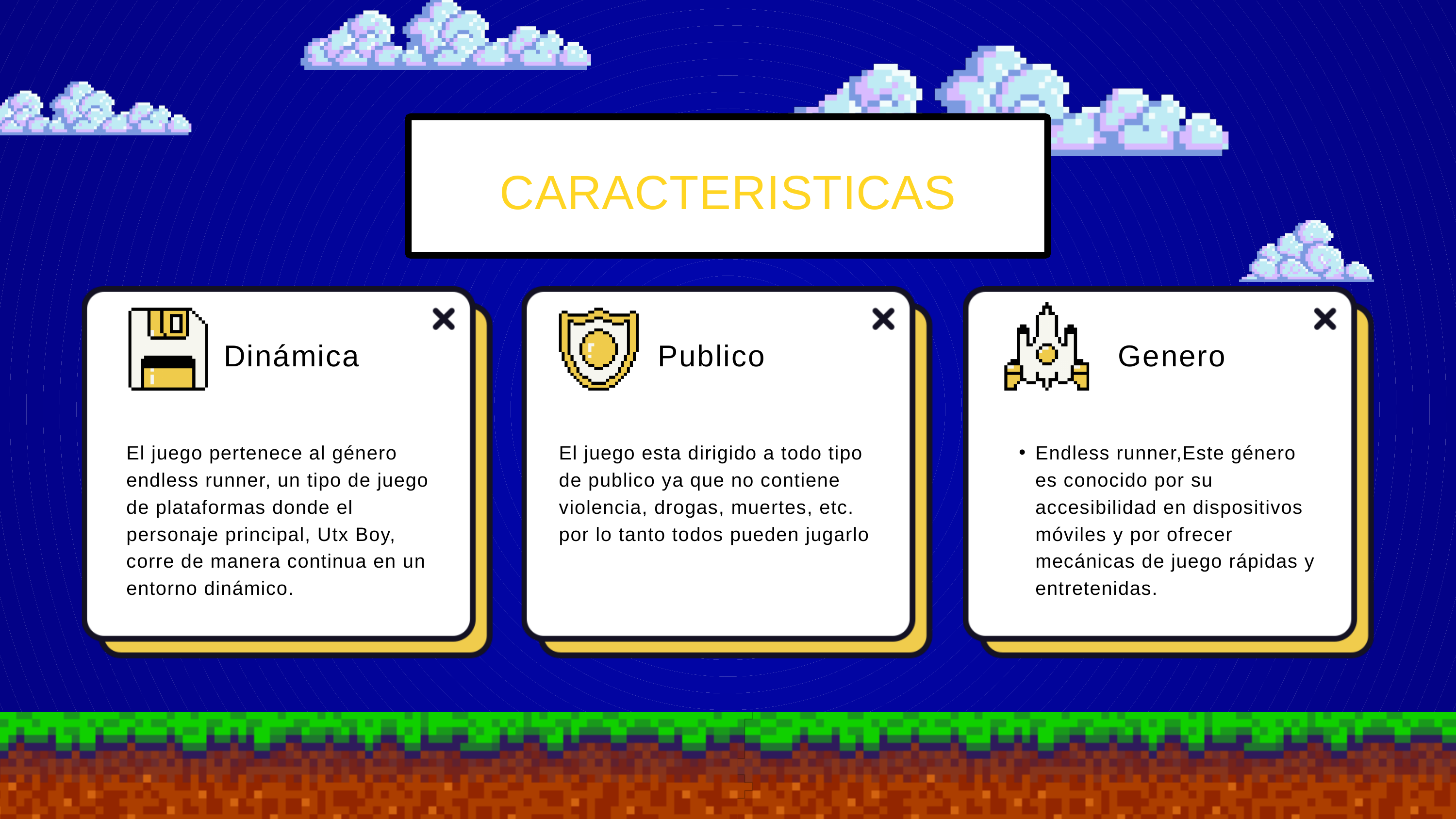

CARACTERISTICAS

Dinámica
Publico
Genero
El juego pertenece al género endless runner, un tipo de juego de plataformas donde el personaje principal, Utx Boy, corre de manera continua en un entorno dinámico.
El juego esta dirigido a todo tipo de publico ya que no contiene violencia, drogas, muertes, etc. por lo tanto todos pueden jugarlo
Endless runner,Este género es conocido por su accesibilidad en dispositivos móviles y por ofrecer mecánicas de juego rápidas y entretenidas.